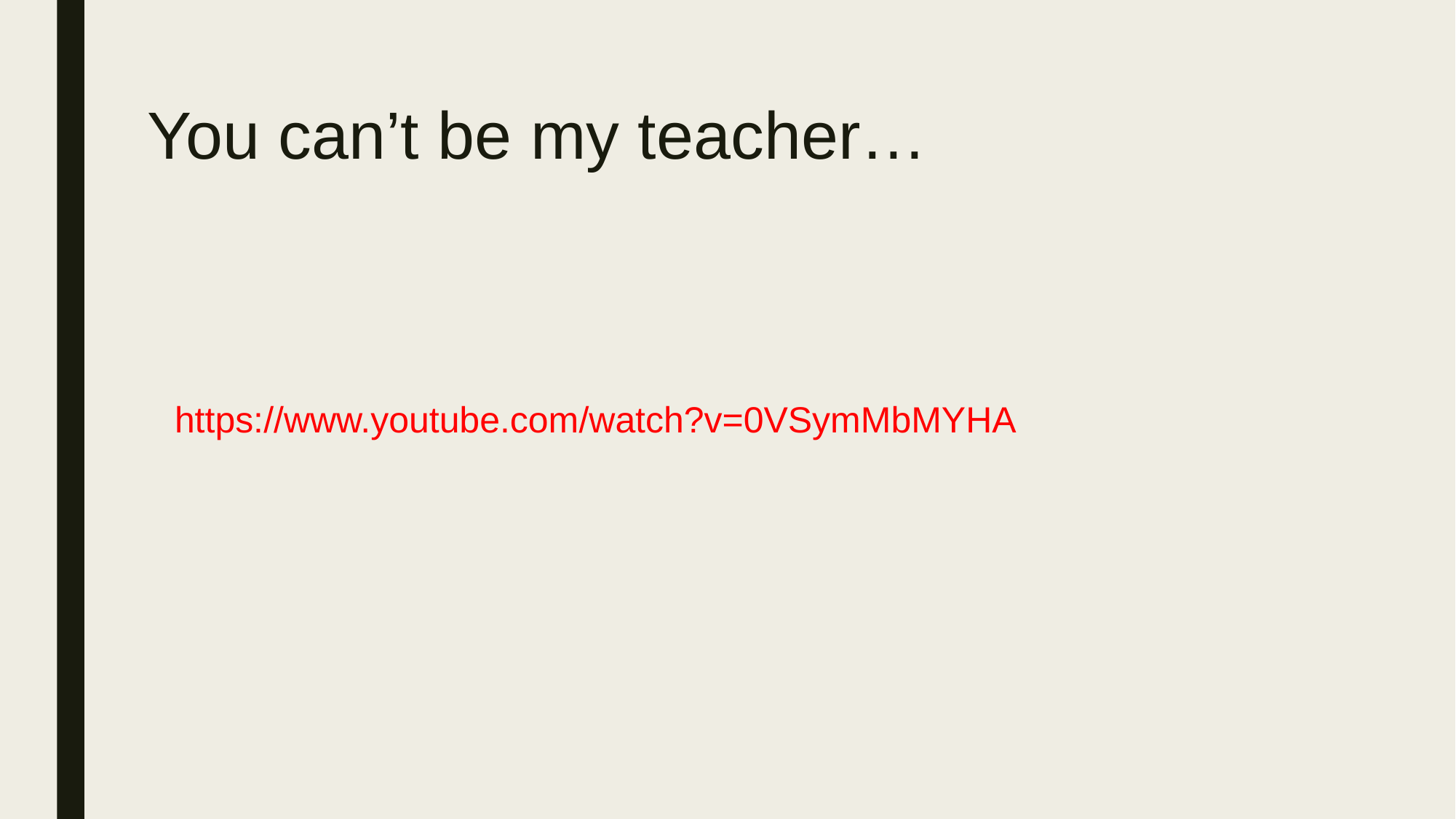

# You can’t be my teacher…

https://www.youtube.com/watch?v=0VSymMbMYHA